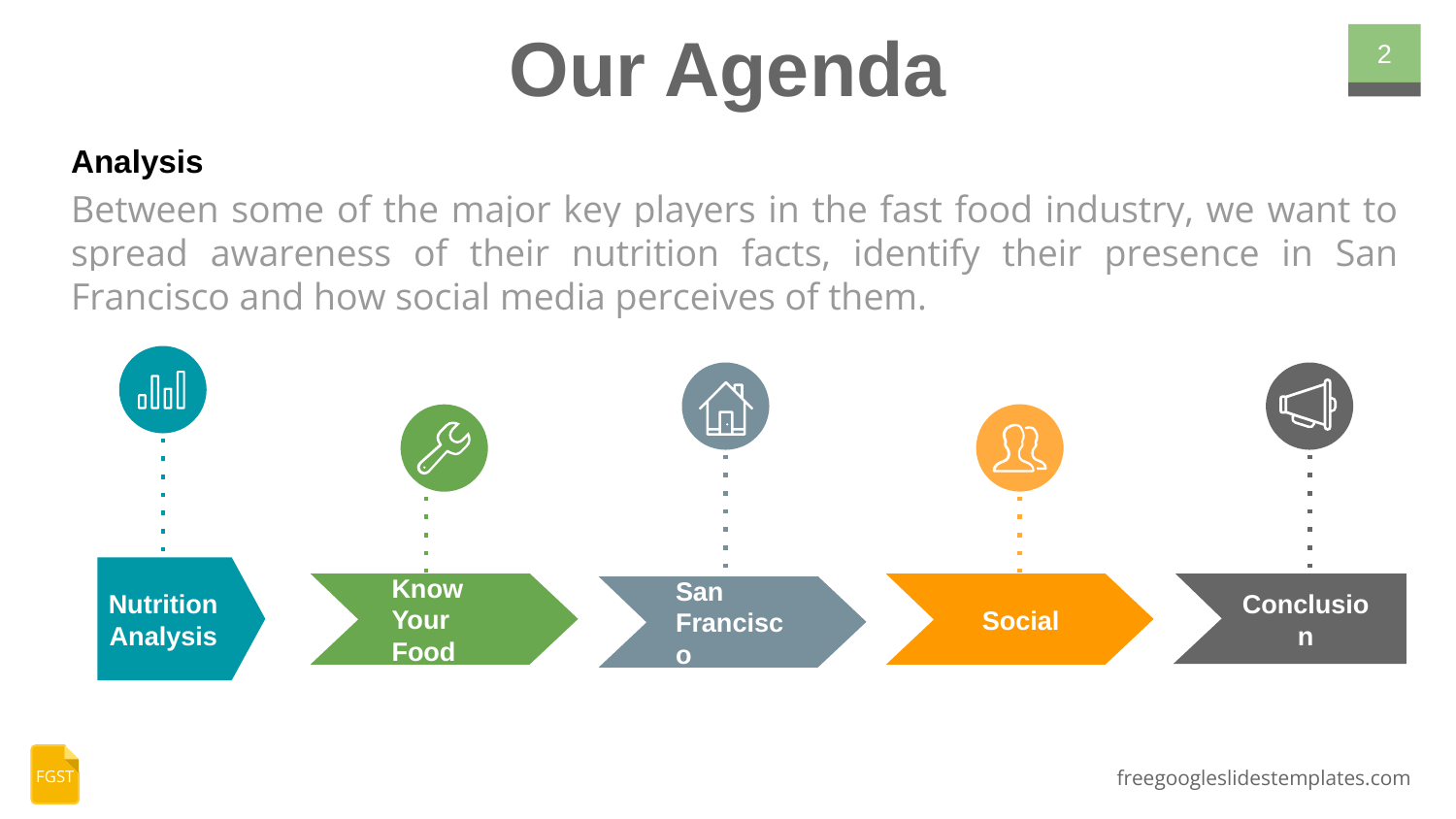

# Our Agenda
2
Analysis
Between some of the major key players in the fast food industry, we want to spread awareness of their nutrition facts, identify their presence in San Francisco and how social media perceives of them.

Know Your Food

Conclusion

Social

Nutrition Analysis

San Francisco